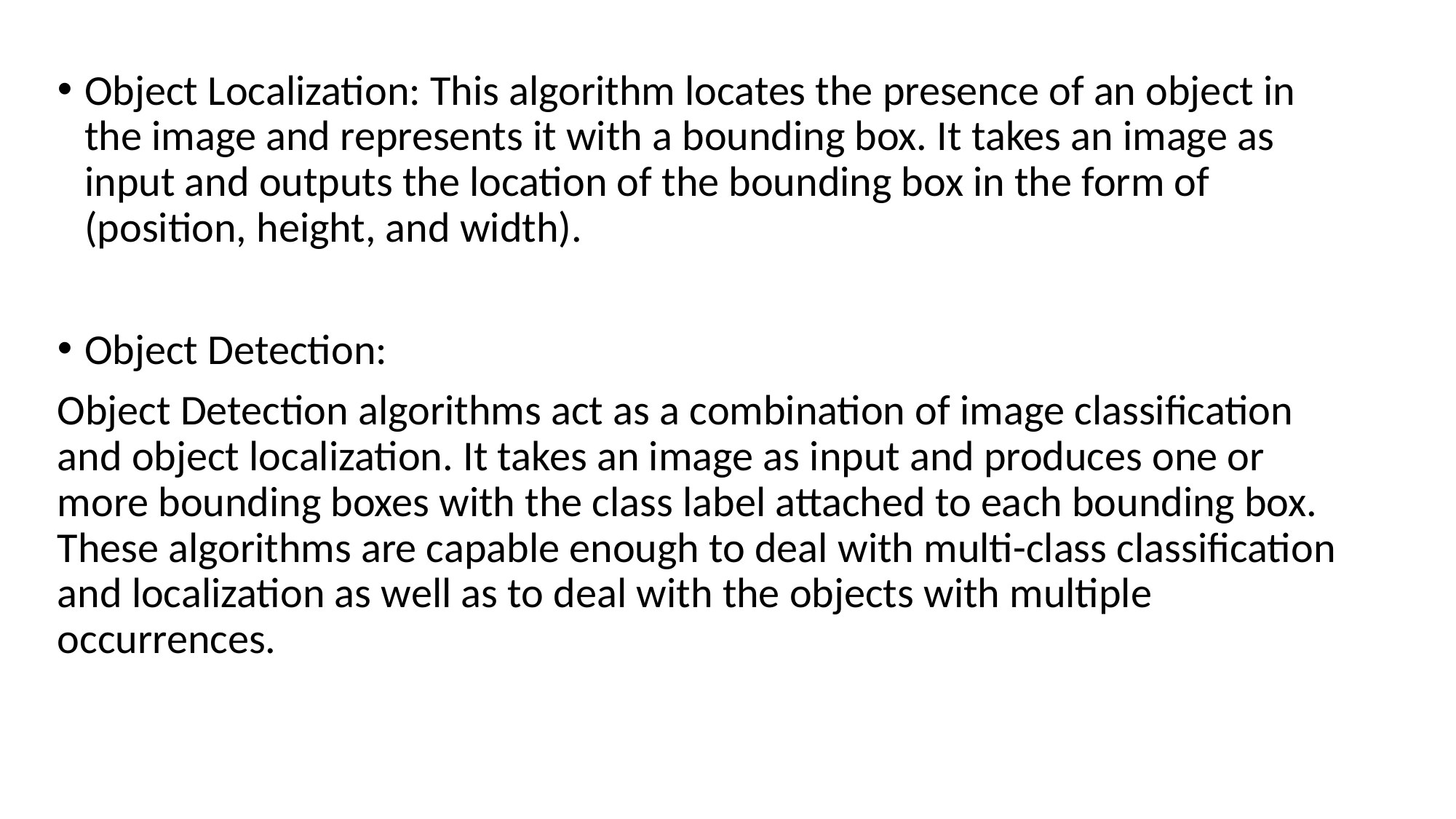

Object Localization: This algorithm locates the presence of an object in the image and represents it with a bounding box. It takes an image as input and outputs the location of the bounding box in the form of (position, height, and width).

Object Detection:
Object Detection algorithms act as a combination of image classification and object localization. It takes an image as input and produces one or more bounding boxes with the class label attached to each bounding box. These algorithms are capable enough to deal with multi-class classification and localization as well as to deal with the objects with multiple occurrences.